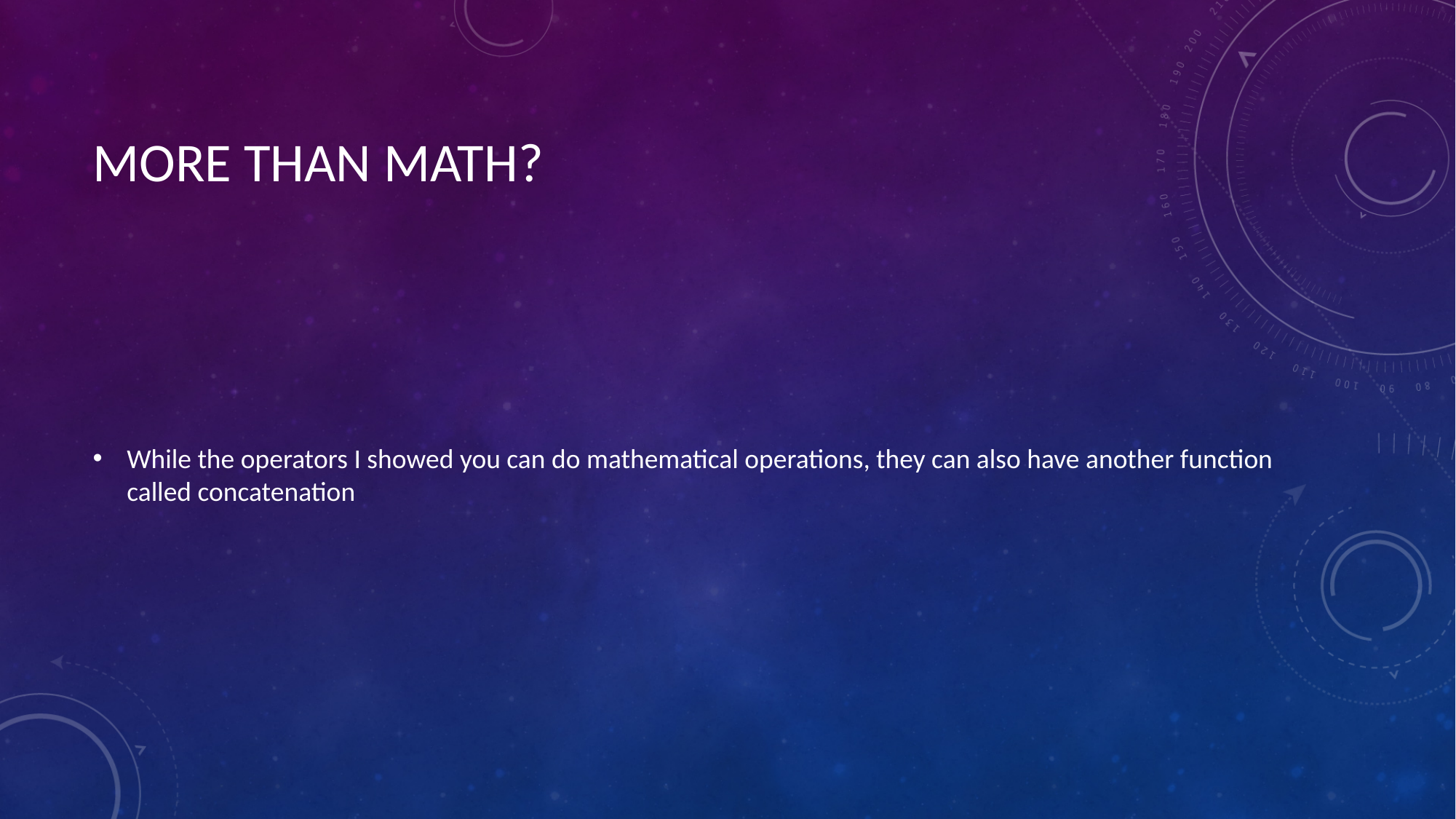

# More than Math?
While the operators I showed you can do mathematical operations, they can also have another function called concatenation